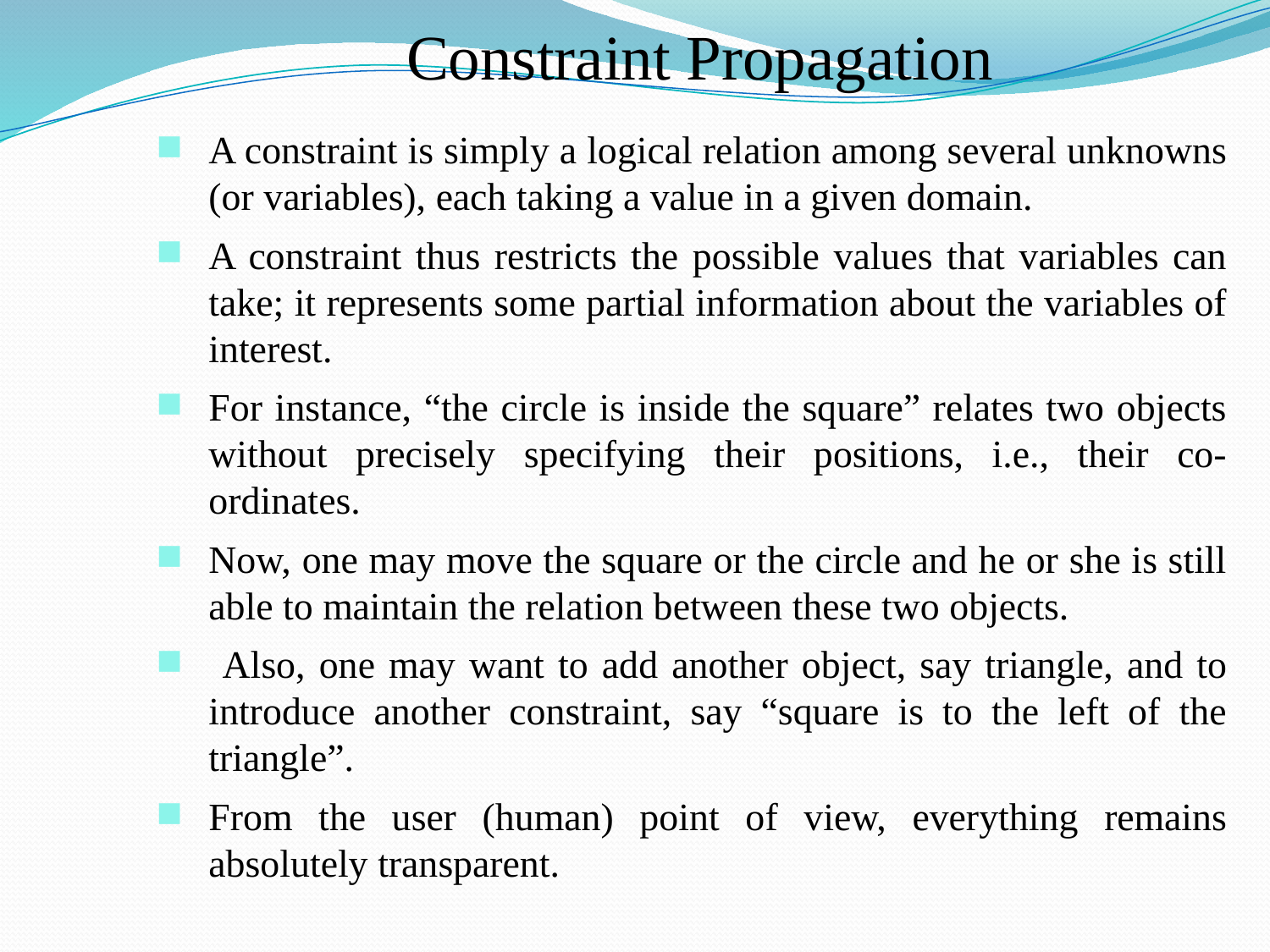

Constraint Propagation
A constraint is simply a logical relation among several unknowns (or variables), each taking a value in a given domain.
A constraint thus restricts the possible values that variables can take; it represents some partial information about the variables of interest.
For instance, “the circle is inside the square” relates two objects without precisely specifying their positions, i.e., their co-ordinates.
Now, one may move the square or the circle and he or she is still able to maintain the relation between these two objects.
 Also, one may want to add another object, say triangle, and to introduce another constraint, say “square is to the left of the triangle”.
From the user (human) point of view, everything remains absolutely transparent.